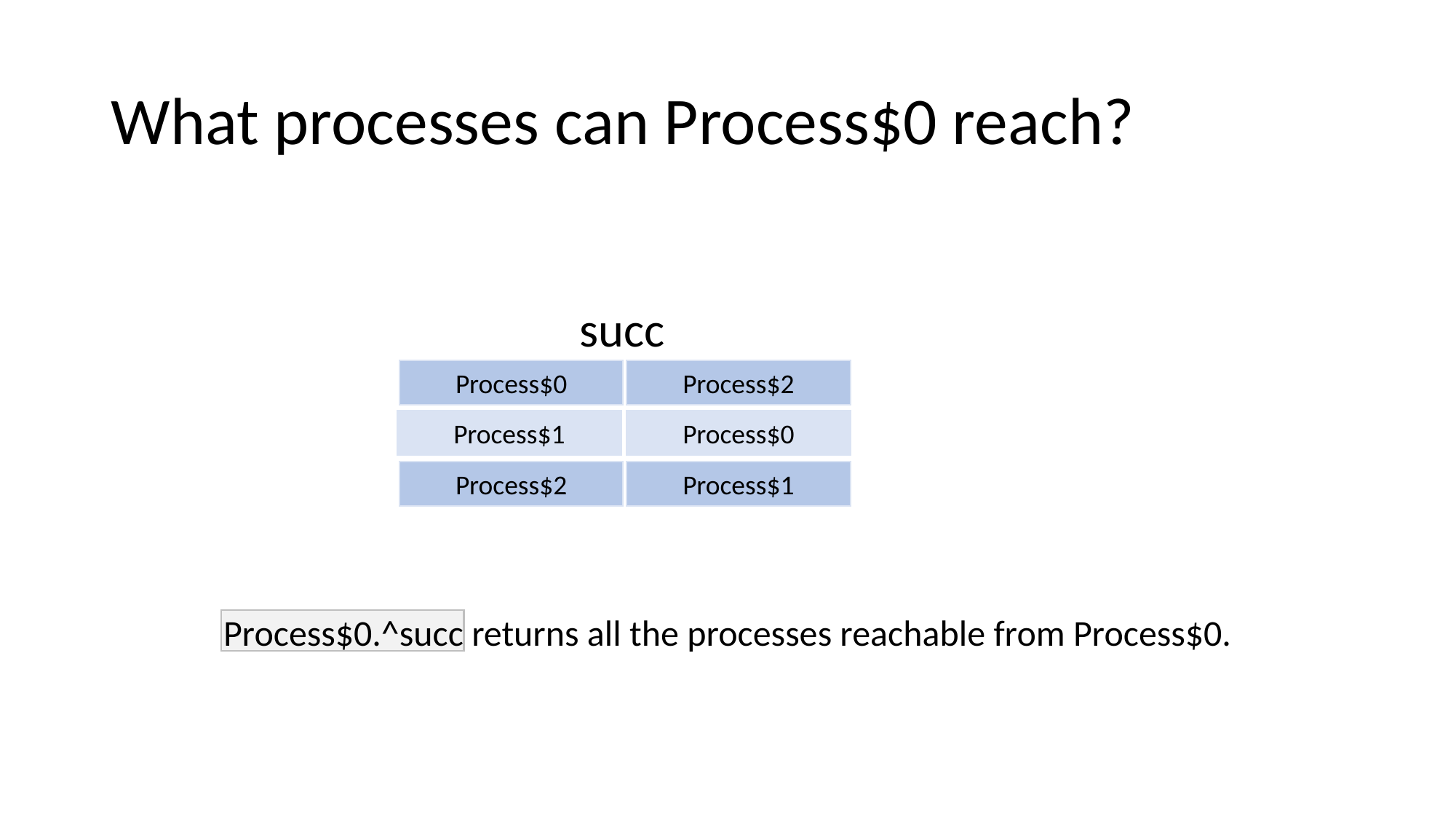

# What processes can Process$0 reach?
succ
Process$0
Process$2
Process$1
Process$0
Process$2
Process$1
Process$0.^succ returns all the processes reachable from Process$0.